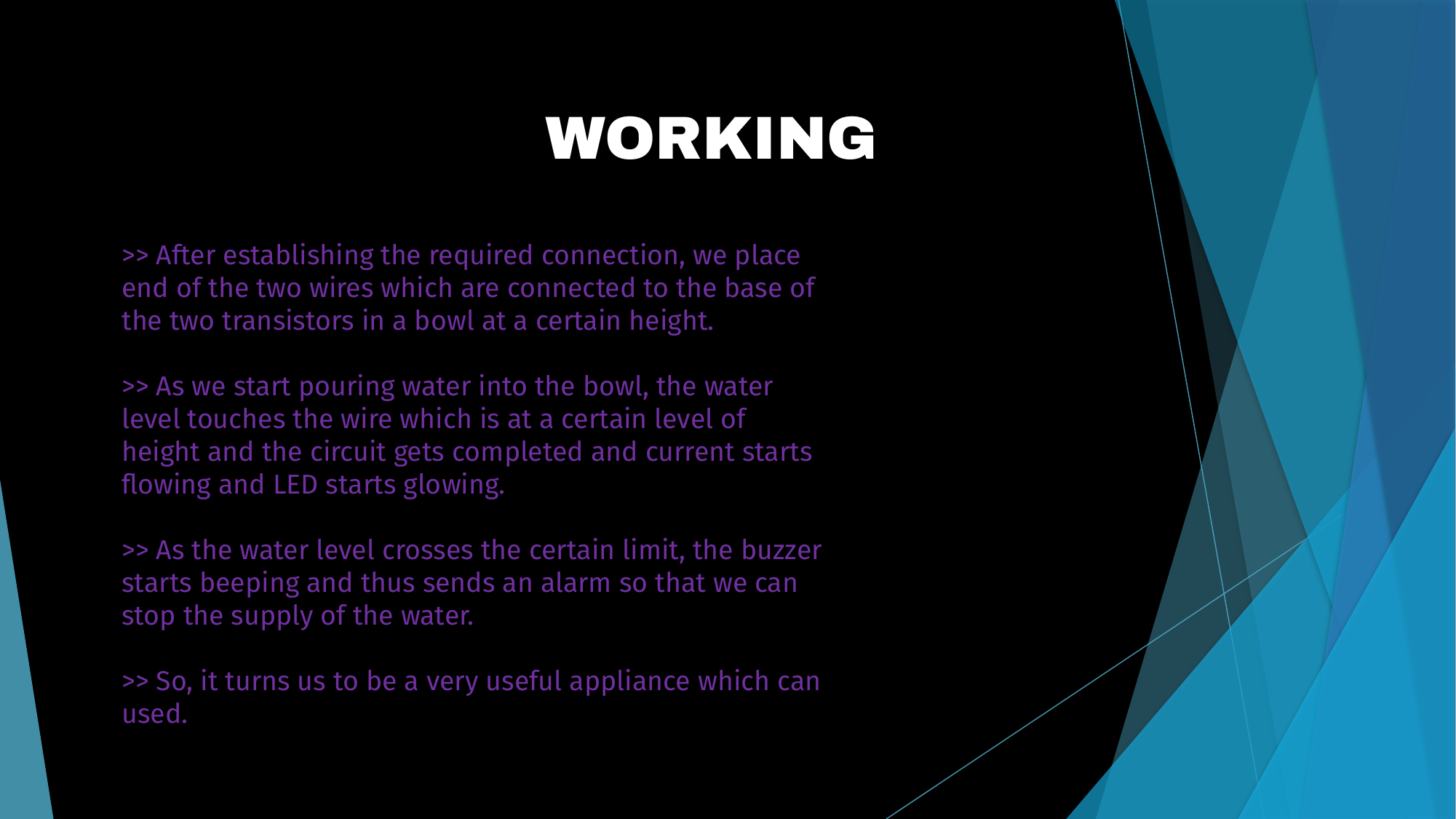

WORKING
>> After establishing the required connection, we place end of the two wires which are connected to the base of the two transistors in a bowl at a certain height.

>> As we start pouring water into the bowl, the water level touches the wire which is at a certain level of height and the circuit gets completed and current starts flowing and LED starts glowing.

>> As the water level crosses the certain limit, the buzzer starts beeping and thus sends an alarm so that we can stop the supply of the water.

>> So, it turns us to be a very useful appliance which can used.